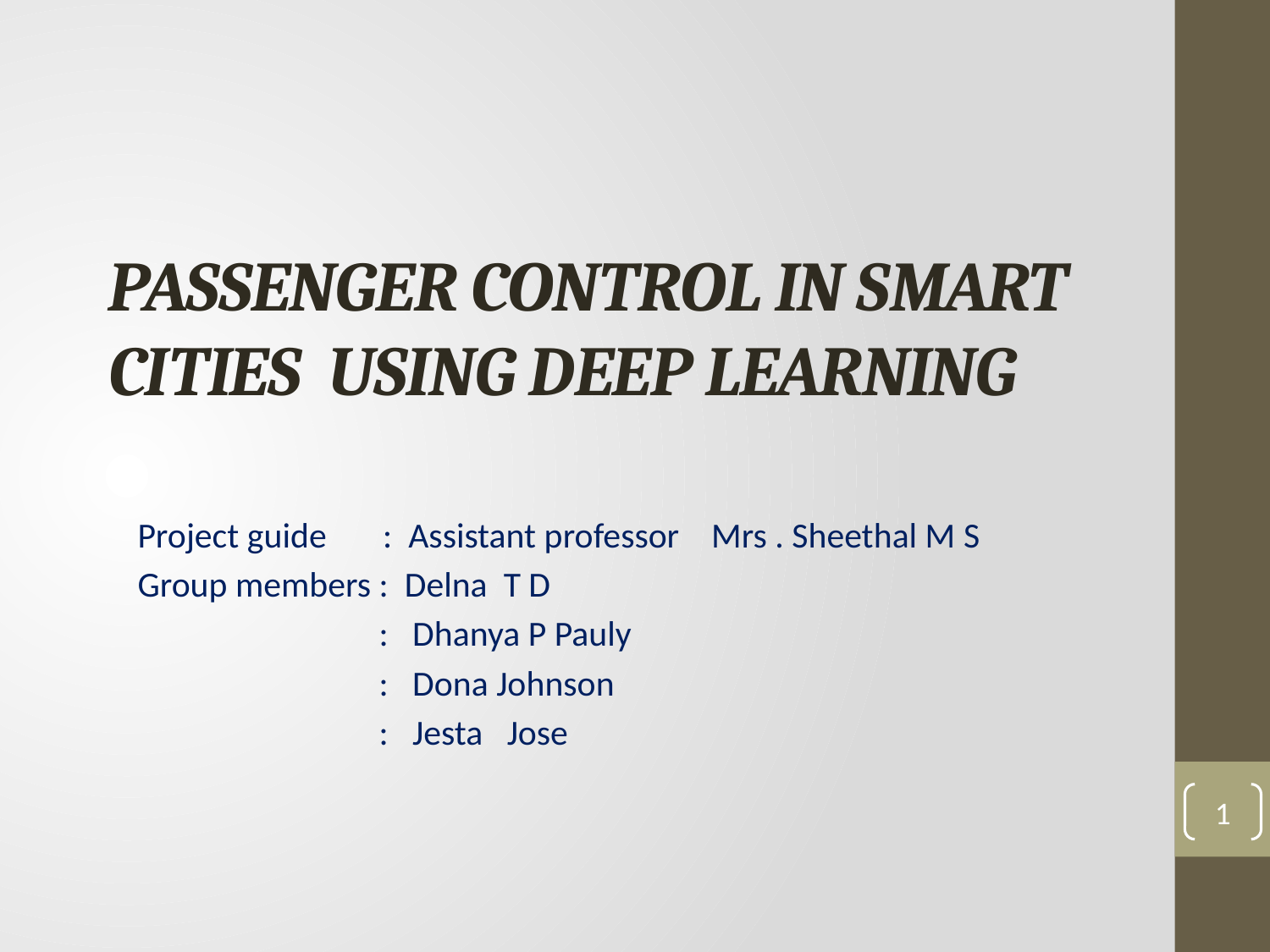

# PASSENGER CONTROL IN SMART CITIES  USING DEEP LEARNING
Project guide       :  Assistant professor    Mrs . Sheethal M S
Group members :  Delna  T D
                              :   Dhanya P Pauly
                              :   Dona Johnson
                              :   Jesta   Jose

1